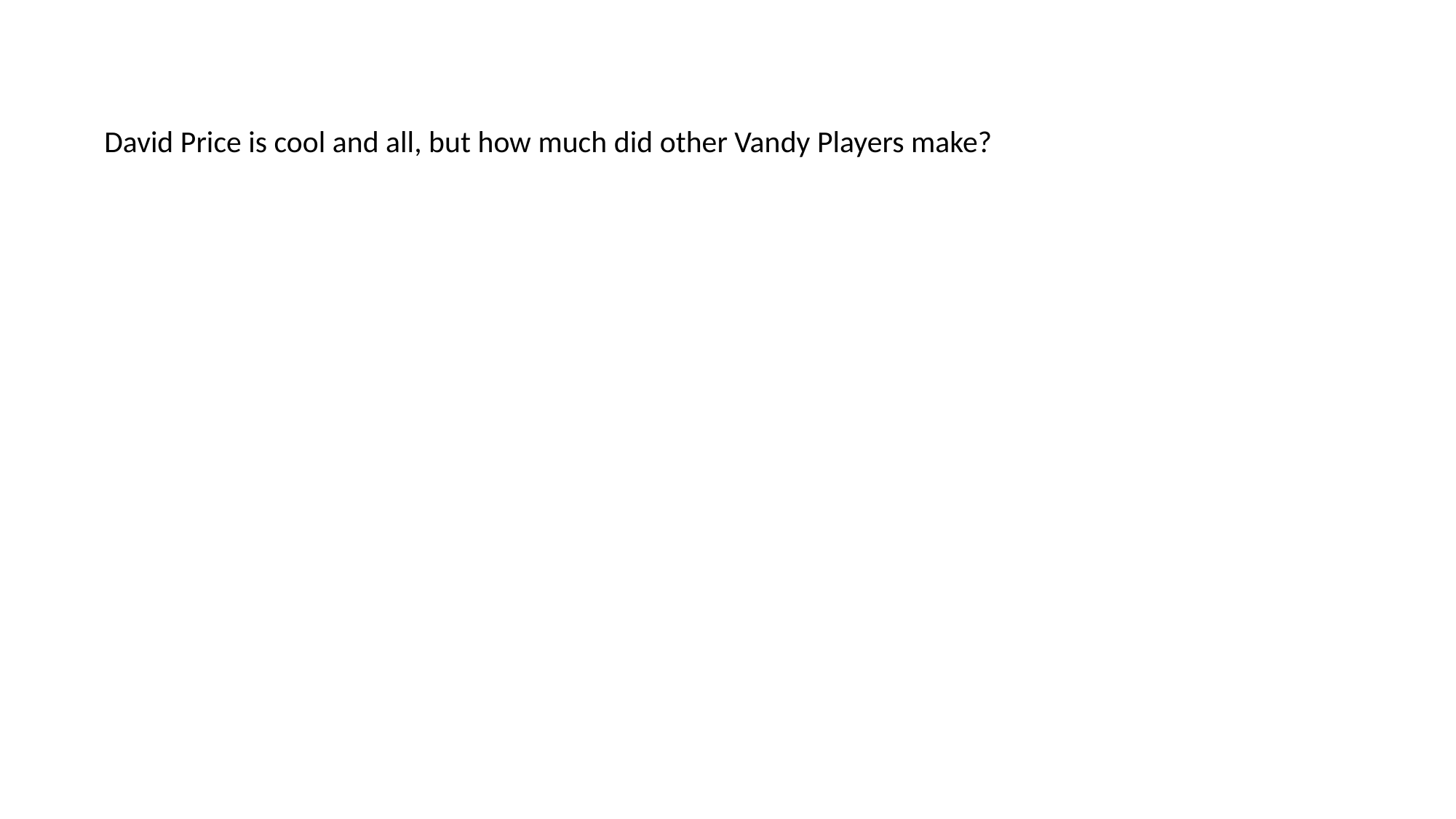

David Price is cool and all, but how much did other Vandy Players make?